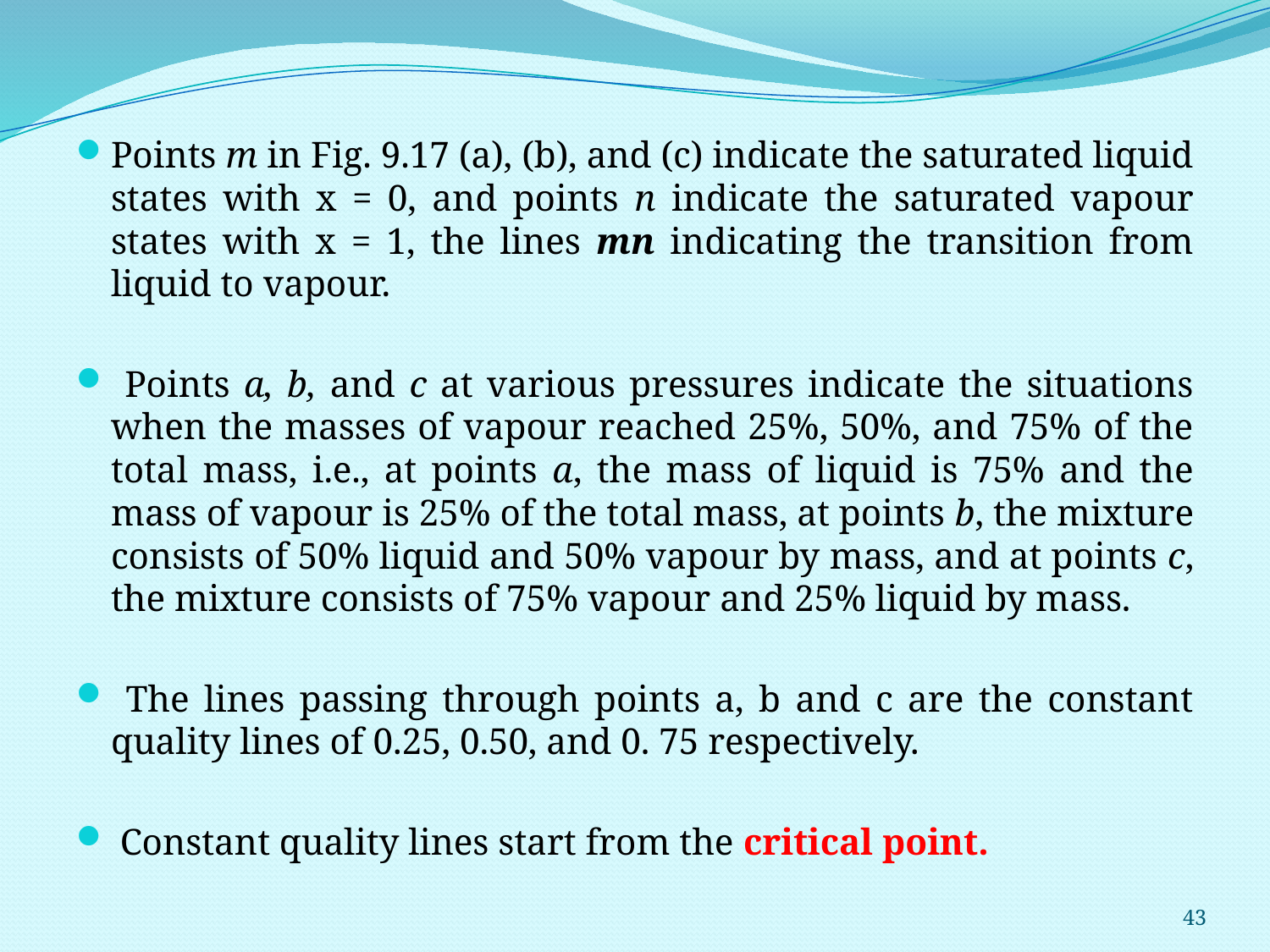

Points m in Fig. 9.17 (a), (b), and (c) indicate the saturated liquid states with x = 0, and points n indicate the saturated vapour states with x = 1, the lines mn indicating the transition from liquid to vapour.

 Points a, b, and c at various pressures indicate the situations when the masses of vapour reached 25%, 50%, and 75% of the total mass, i.e., at points a, the mass of liquid is 75% and the mass of vapour is 25% of the total mass, at points b, the mixture consists of 50% liquid and 50% vapour by mass, and at points c, the mixture consists of 75% vapour and 25% liquid by mass.

 The lines passing through points a, b and c are the constant quality lines of 0.25, 0.50, and 0. 75 respectively.

 Constant quality lines start from the critical point.
43